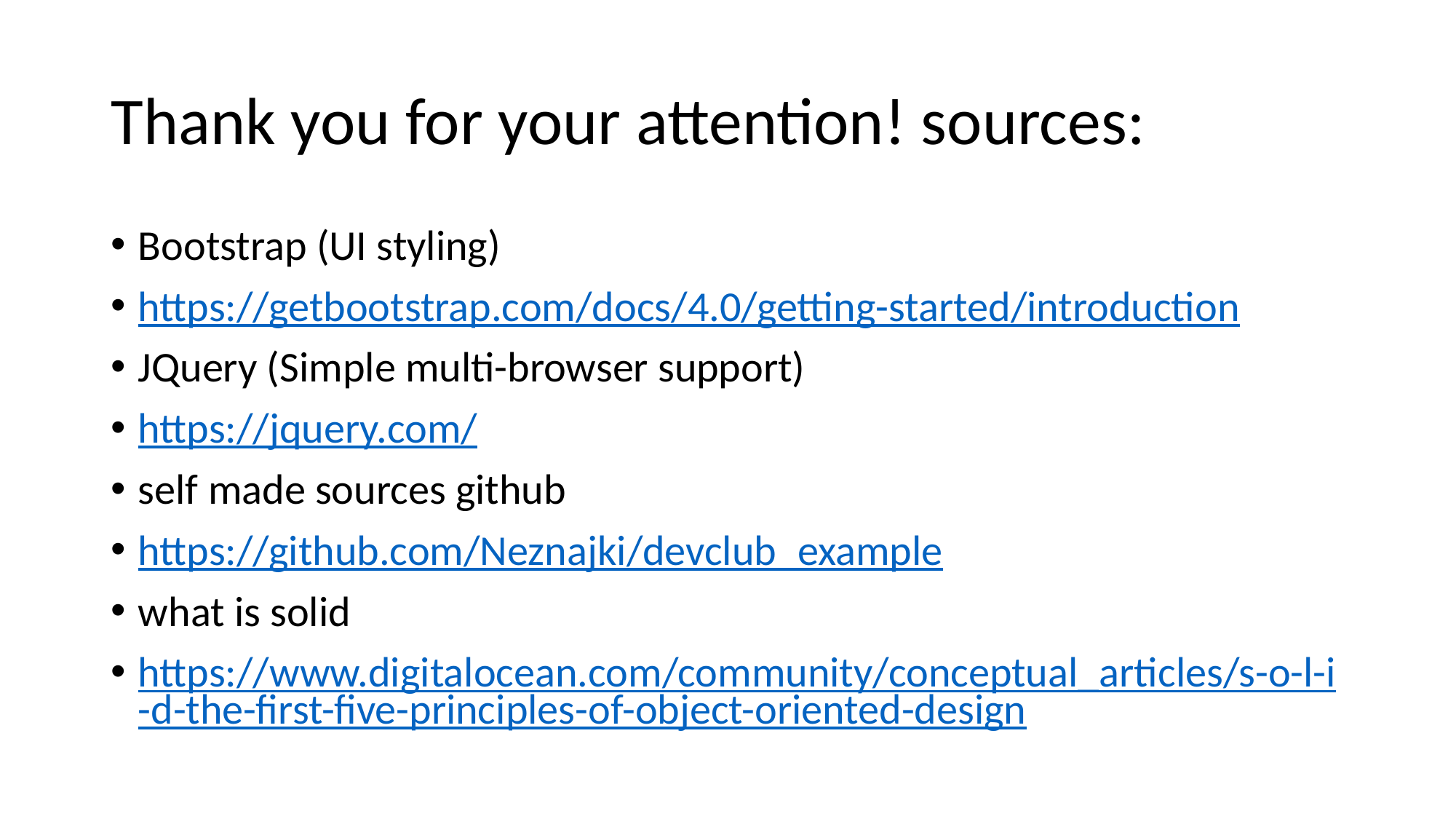

# Thank you for your attention! sources:
Bootstrap (UI styling)
https://getbootstrap.com/docs/4.0/getting-started/introduction
JQuery (Simple multi-browser support)
https://jquery.com/
self made sources github
https://github.com/Neznajki/devclub_example
what is solid
https://www.digitalocean.com/community/conceptual_articles/s-o-l-i-d-the-first-five-principles-of-object-oriented-design